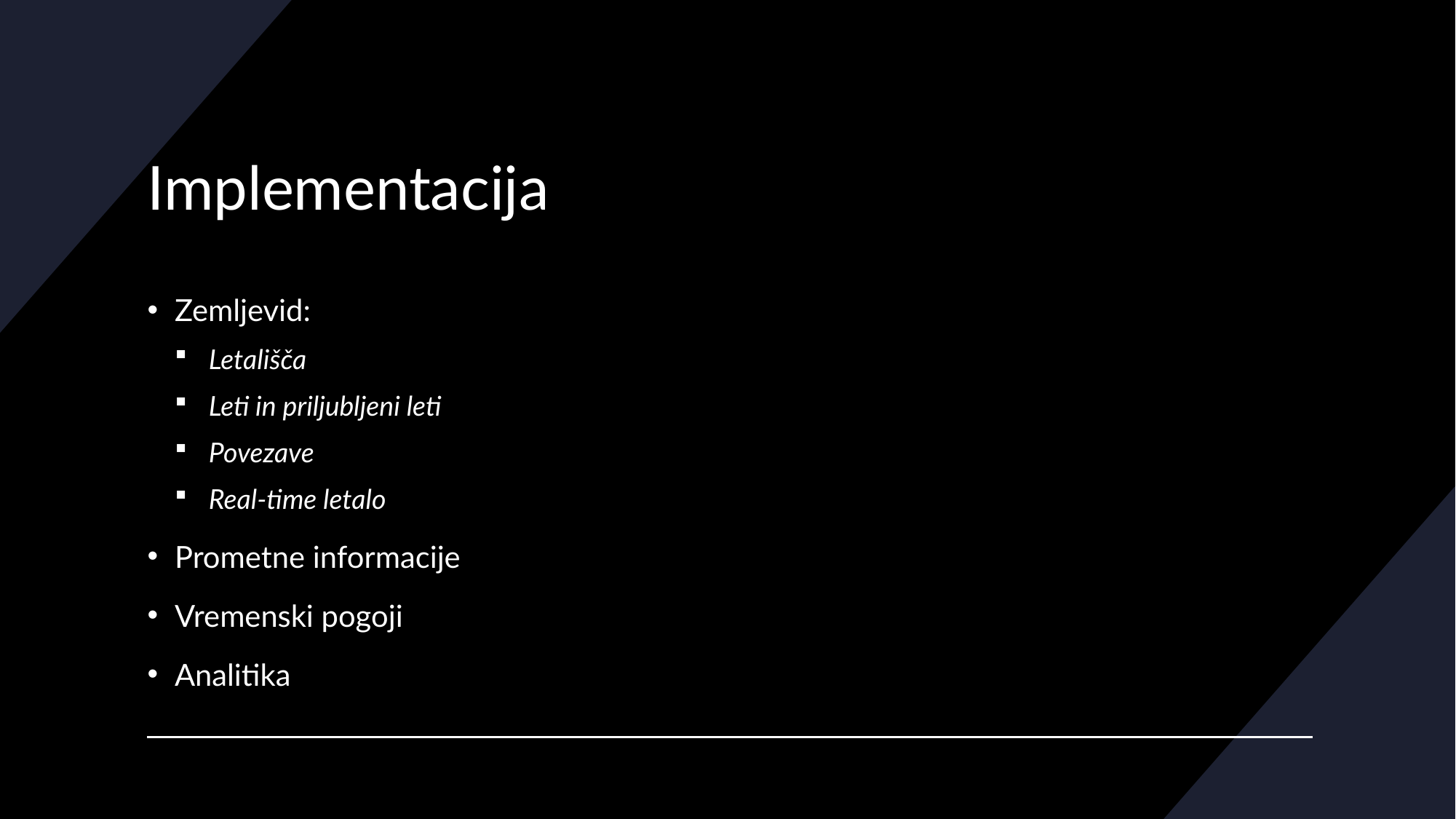

# Implementacija
Zemljevid:
Letališča
Leti in priljubljeni leti
Povezave
Real-time letalo
Prometne informacije
Vremenski pogoji
Analitika